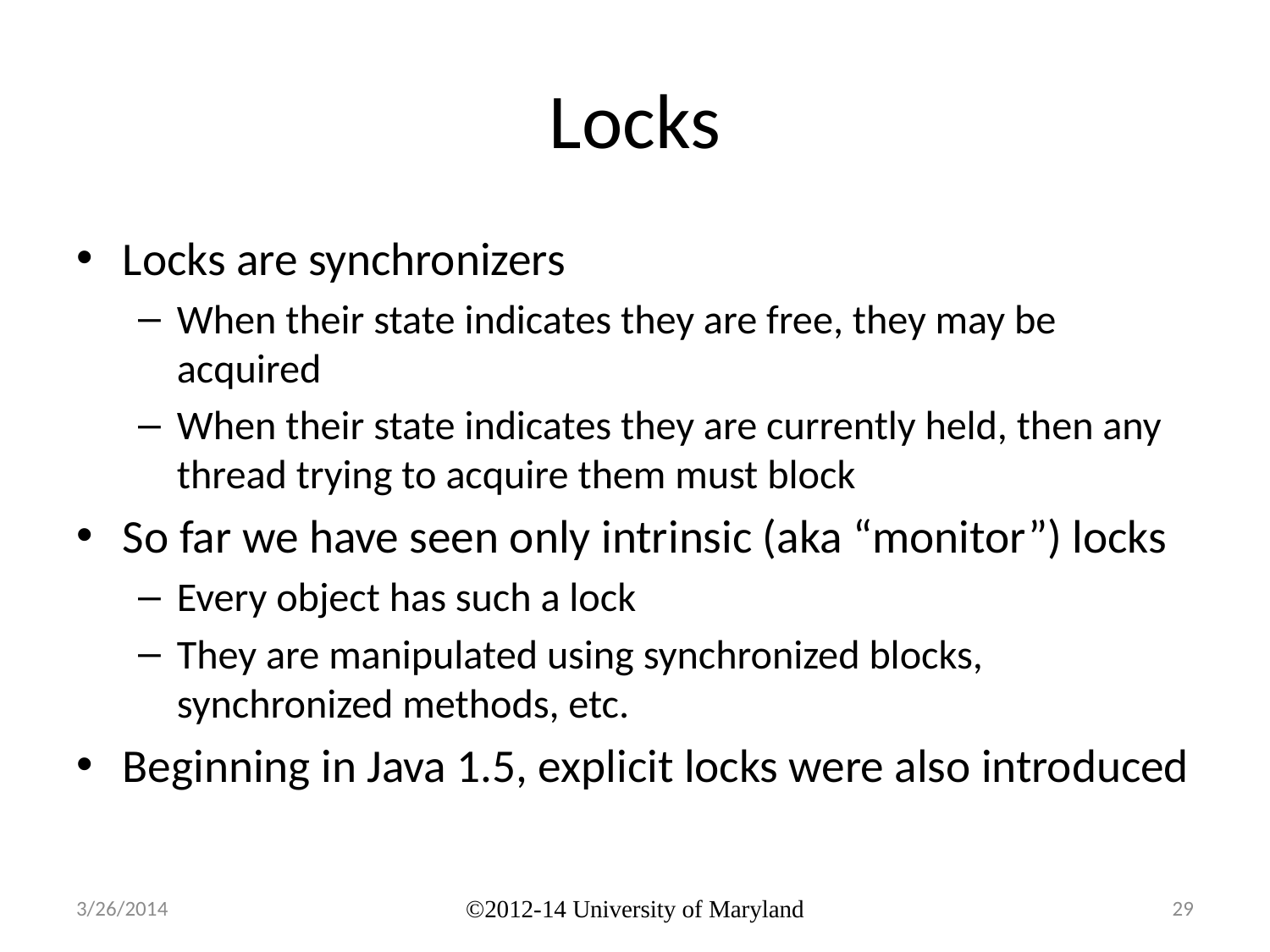

# Locks
Locks are synchronizers
When their state indicates they are free, they may be acquired
When their state indicates they are currently held, then any thread trying to acquire them must block
So far we have seen only intrinsic (aka “monitor”) locks
Every object has such a lock
They are manipulated using synchronized blocks, synchronized methods, etc.
Beginning in Java 1.5, explicit locks were also introduced
3/26/2014
©2012-14 University of Maryland
29